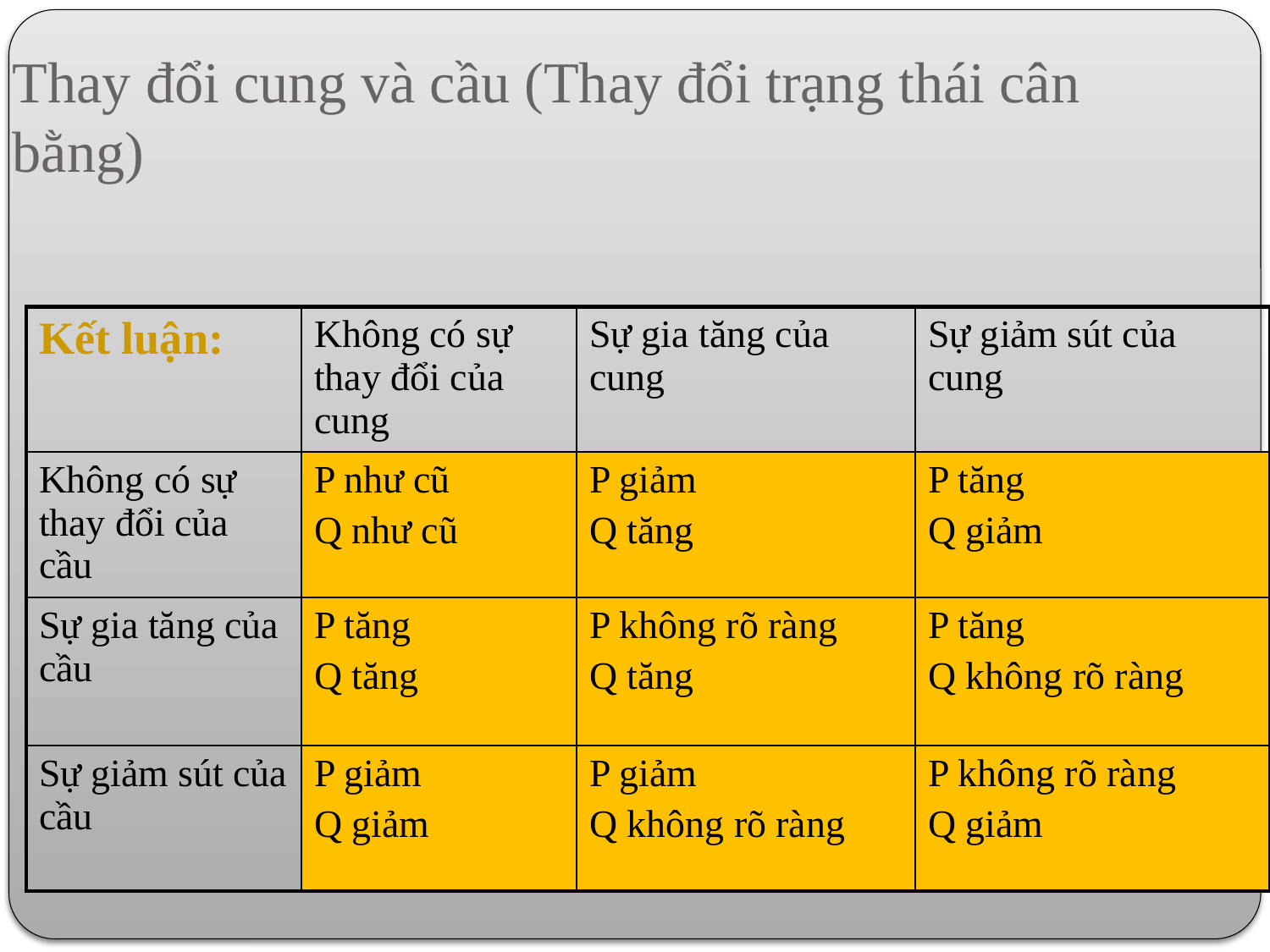

Thay đổi cung và cầu (Thay đổi trạng thái cân bằng)
| Kết luận: | Không có sự thay đổi của cung | Sự gia tăng của cung | Sự giảm sút của cung |
| --- | --- | --- | --- |
| Không có sự thay đổi của cầu | P như cũ Q như cũ | P giảm Q tăng | P tăng Q giảm |
| Sự gia tăng của cầu | P tăng Q tăng | P không rõ ràng Q tăng | P tăng Q không rõ ràng |
| Sự giảm sút của cầu | P giảm Q giảm | P giảm Q không rõ ràng | P không rõ ràng Q giảm |